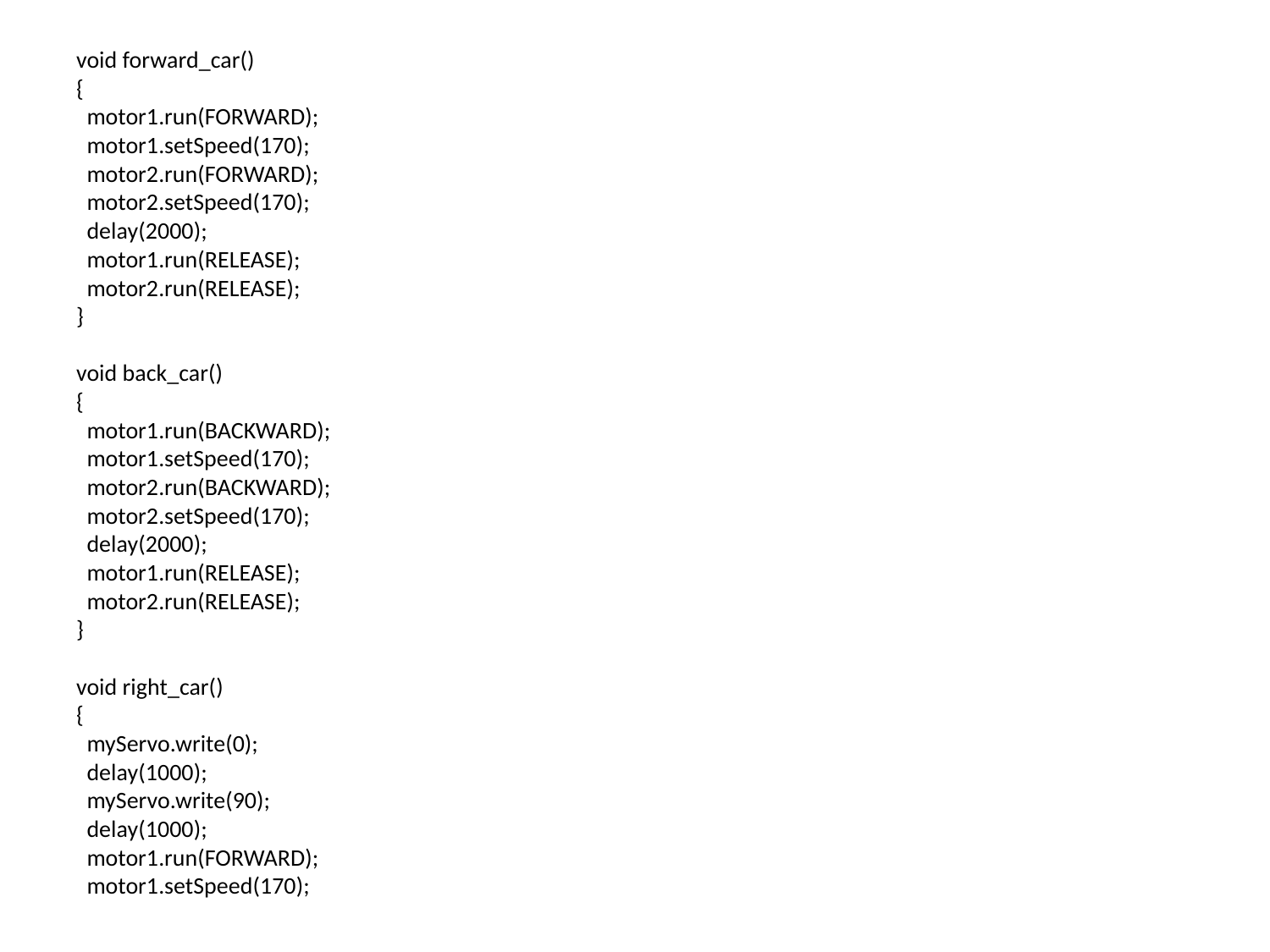

# void forward_car() { motor1.run(FORWARD); motor1.setSpeed(170); motor2.run(FORWARD); motor2.setSpeed(170); delay(2000); motor1.run(RELEASE); motor2.run(RELEASE); } void back_car() { motor1.run(BACKWARD); motor1.setSpeed(170); motor2.run(BACKWARD); motor2.setSpeed(170); delay(2000); motor1.run(RELEASE); motor2.run(RELEASE); } void right_car() { myServo.write(0); delay(1000); myServo.write(90); delay(1000); motor1.run(FORWARD); motor1.setSpeed(170);